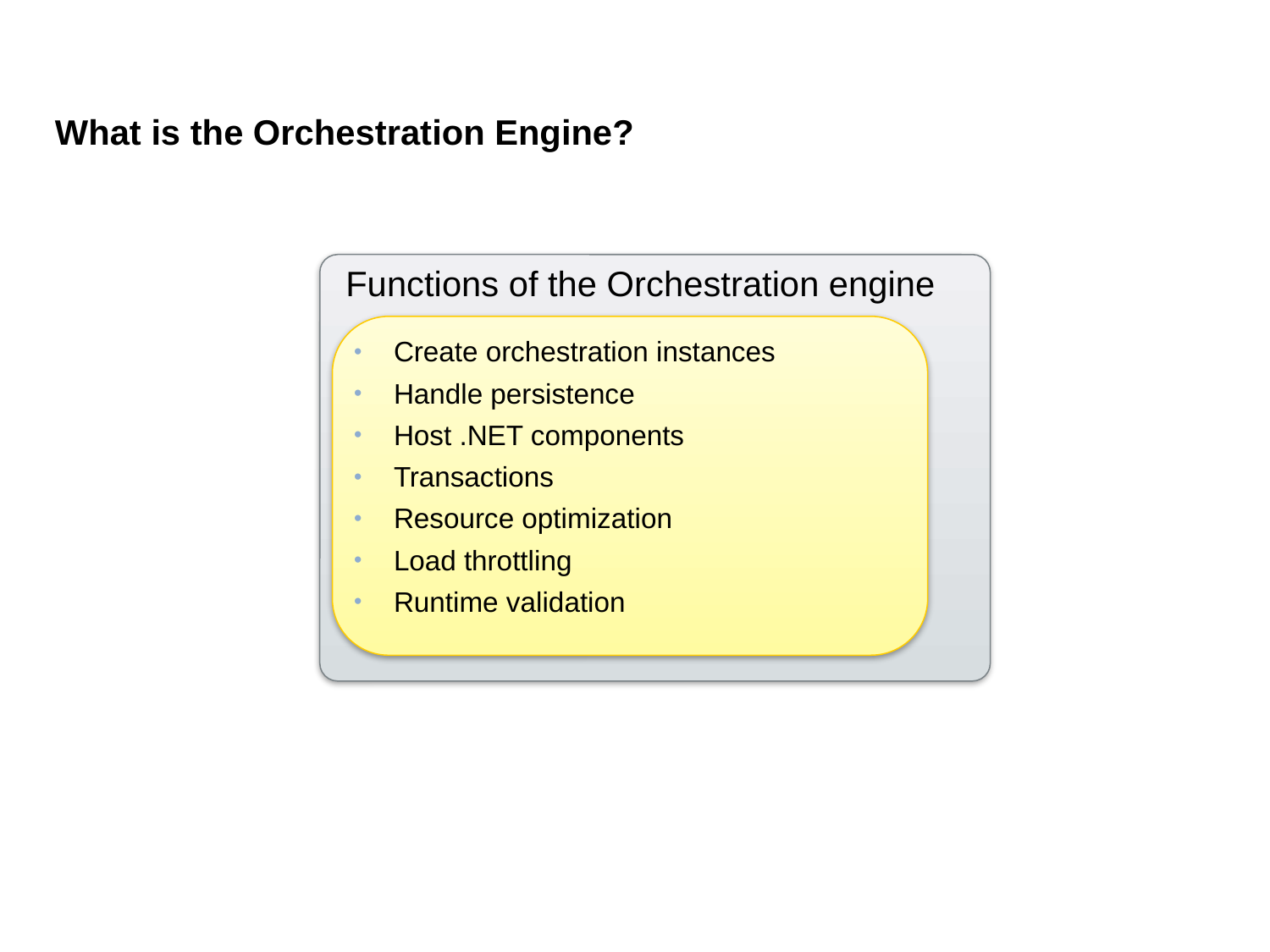

# What is the Orchestration Engine?
Functions of the Orchestration engine

Create orchestration instances
Handle persistence
Host .NET components
Transactions
Resource optimization
Load throttling
Runtime validation